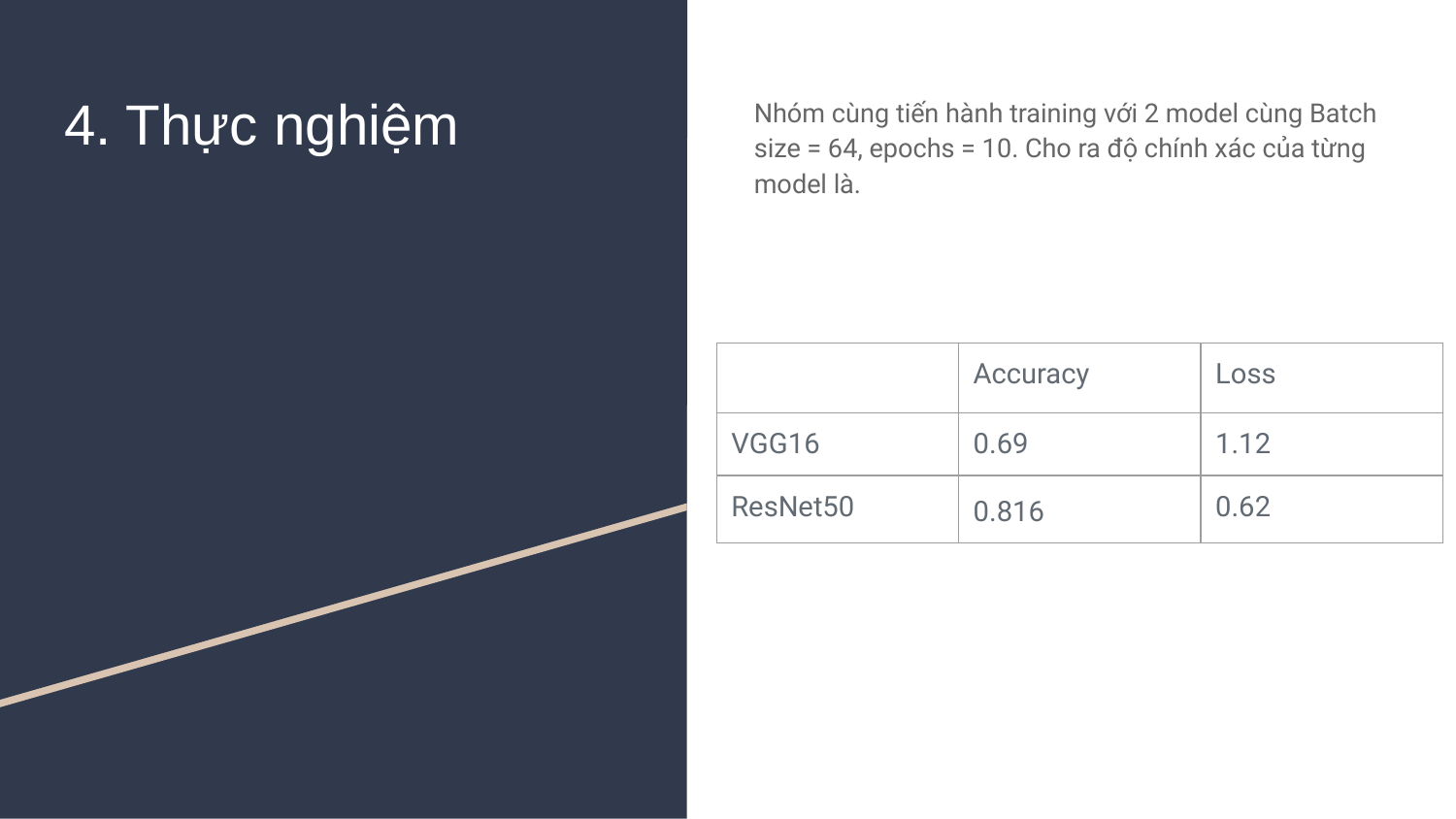

# 4. Thực nghiệm
Nhóm cùng tiến hành training với 2 model cùng Batch size = 64, epochs = 10. Cho ra độ chính xác của từng model là.

|  | Accuracy | Loss |
| --- | --- | --- |
| VGG16 | 0.69 | 1.12 |
| ResNet50 | 0.816 | 0.62 |